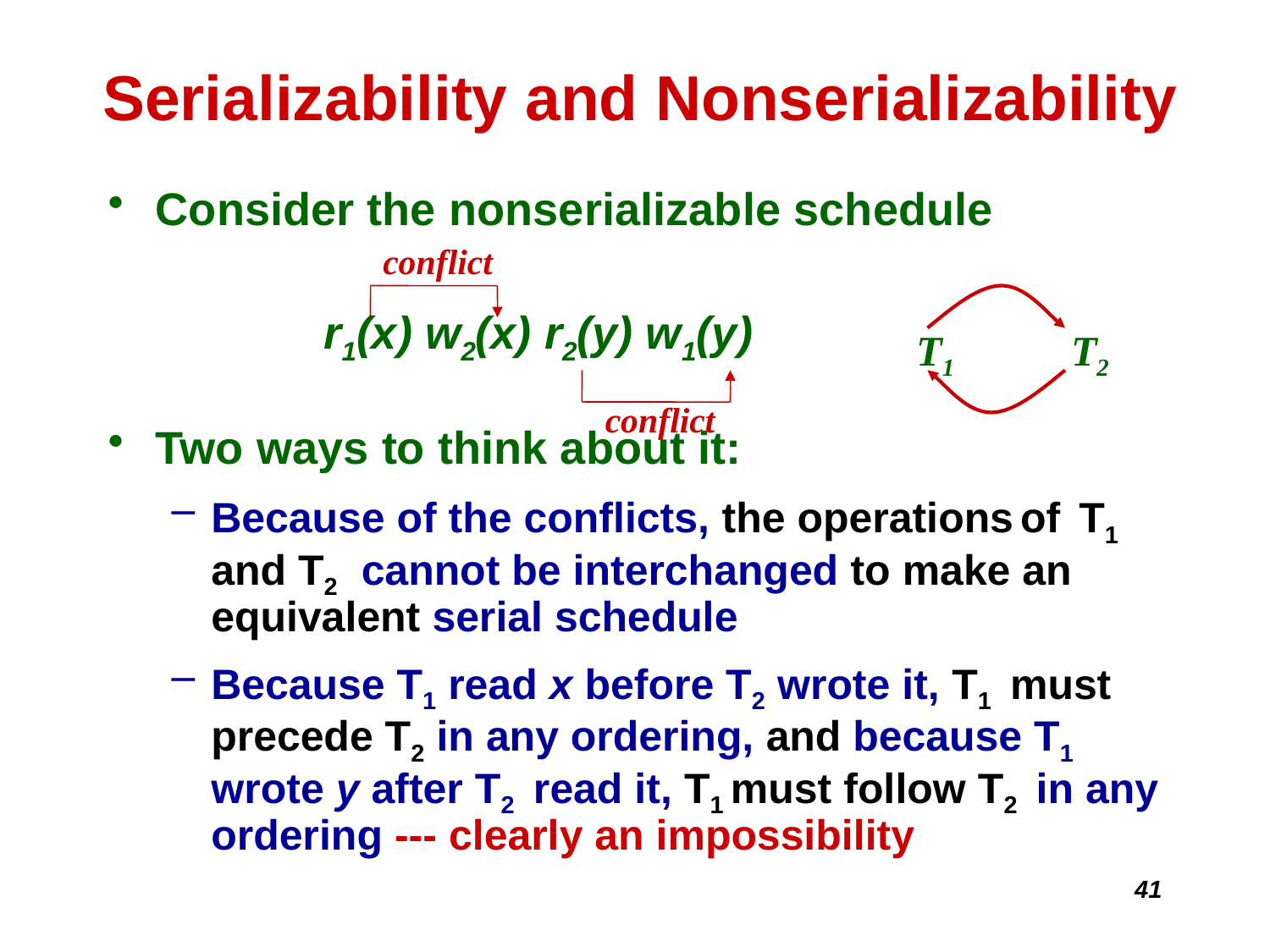

Serializability and Nonserializability
# Consider the nonserializable schedule
                 r1(x) w2(x) r2(y) w1(y)
Two ways to think about it:
Because of the conflicts, the operations of  T1 and T2  cannot be interchanged to make an equivalent serial schedule
Because T1 read x before T2 wrote it, T1  must precede T2 in any ordering, and because T1 wrote y after T2  read it, T1 must follow T2  in any ordering --- clearly an impossibility
conflict

T1           T2

conflict
41